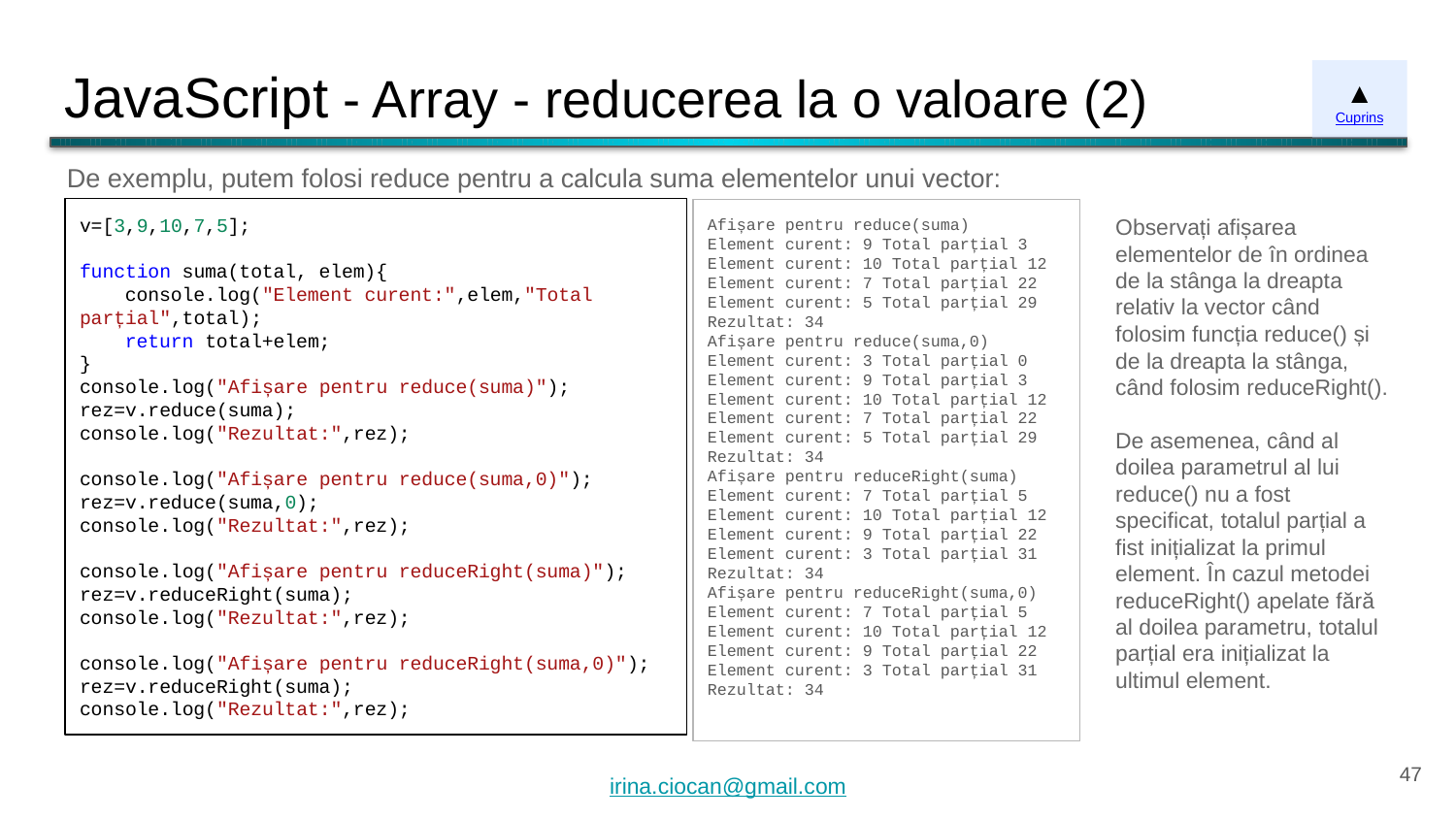

# JavaScript - Array - reducerea la o valoare (2)
▲
Cuprins

De exemplu, putem folosi reduce pentru a calcula suma elementelor unui vector:

v=[3,9,10,7,5];

function suma(total, elem){
    console.log("Element curent:",elem,"Total parțial",total);
    return total+elem;
}
console.log("Afișare pentru reduce(suma)");
rez=v.reduce(suma);
console.log("Rezultat:",rez);

console.log("Afișare pentru reduce(suma,0)");
rez=v.reduce(suma,0);
console.log("Rezultat:",rez);

console.log("Afișare pentru reduceRight(suma)");
rez=v.reduceRight(suma);
console.log("Rezultat:",rez);

console.log("Afișare pentru reduceRight(suma,0)");
rez=v.reduceRight(suma);
console.log("Rezultat:",rez);
Observați afișarea elementelor de în ordinea de la stânga la dreapta relativ la vector când folosim funcția reduce() și de la dreapta la stânga, când folosim reduceRight().

De asemenea, când al doilea parametrul al lui reduce() nu a fost specificat, totalul parțial a fist inițializat la primul element. În cazul metodei reduceRight() apelate fără al doilea parametru, totalul parțial era inițializat la ultimul element.
Afișare pentru reduce(suma)
Element curent: 9 Total parțial 3
Element curent: 10 Total parțial 12
Element curent: 7 Total parțial 22
Element curent: 5 Total parțial 29
Rezultat: 34
Afișare pentru reduce(suma,0)
Element curent: 3 Total parțial 0
Element curent: 9 Total parțial 3
Element curent: 10 Total parțial 12
Element curent: 7 Total parțial 22
Element curent: 5 Total parțial 29
Rezultat: 34
Afișare pentru reduceRight(suma)
Element curent: 7 Total parțial 5
Element curent: 10 Total parțial 12
Element curent: 9 Total parțial 22
Element curent: 3 Total parțial 31
Rezultat: 34
Afișare pentru reduceRight(suma,0)
Element curent: 7 Total parțial 5
Element curent: 10 Total parțial 12
Element curent: 9 Total parțial 22
Element curent: 3 Total parțial 31
Rezultat: 34
47
irina.ciocan@gmail.com